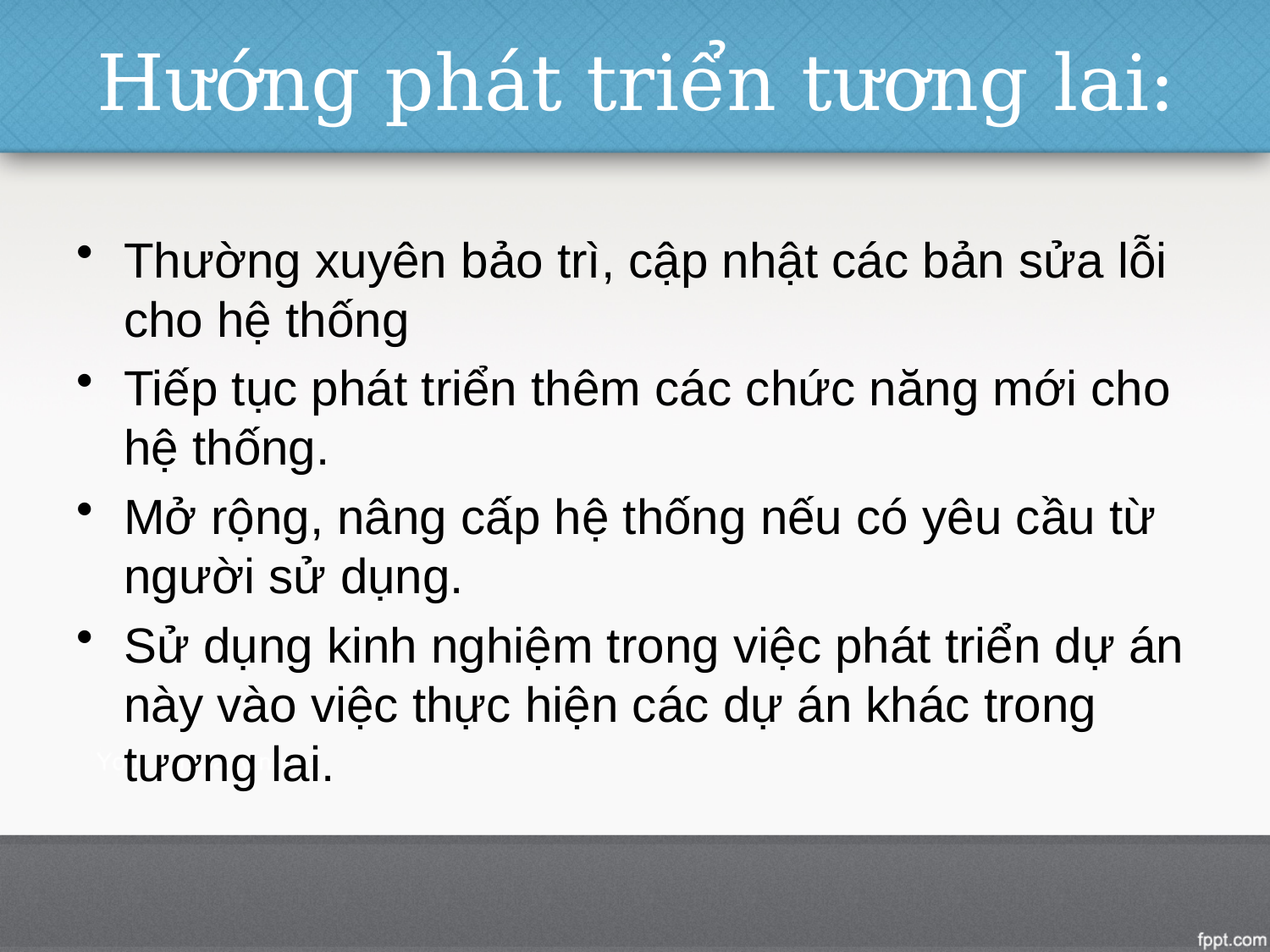

# Hướng phát triển tương lai:
Thường xuyên bảo trì, cập nhật các bản sửa lỗi cho hệ thống
Tiếp tục phát triển thêm các chức năng mới cho hệ thống.
Mở rộng, nâng cấp hệ thống nếu có yêu cầu từ người sử dụng.
Sử dụng kinh nghiệm trong việc phát triển dự án này vào việc thực hiện các dự án khác trong tương lai.